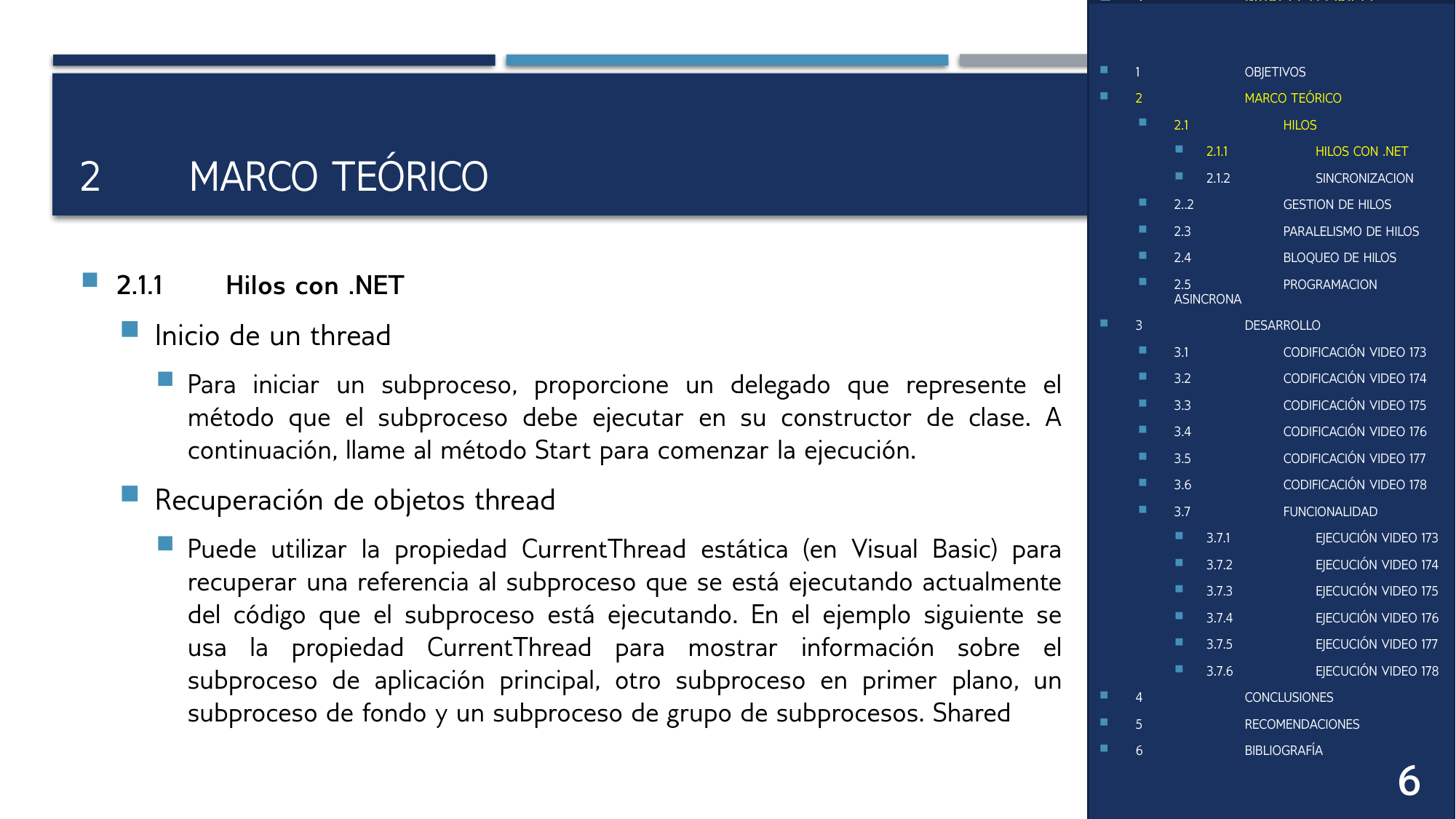

1	OBJETIVO
2	MARCO TEÓRICO
2.1	HILOS
2..2	PATRÓN MVC
3	DESARROLLO
3.1	CODIFICACIÓN VIDEO 173
3.2	CODIFICACIÓN VIDEO 174
3.3	CODIFICACIÓN VIDEO 175
3.4	CODIFICACIÓN VIDEO 176
3.5	CODIFICACIÓN VIDEO 177
3.6	CODIFICACIÓN VIDEO 178
3.7	FUNCIONALIDAD
3.7.1	EJECUCIÓN VIDEO 173
3.7.2	EJECUCIÓN VIDEO 174
3.7.3	EJECUCIÓN VIDEO 175
3.7.3	EJECUCIÓN VIDEO 176
3.7.3	EJECUCIÓN VIDEO 177
3.7.3	EJECUCIÓN VIDEO 178
4	CONCLUSIONES
5	RECOMENDACIONES
6	BIBLIOGRAFÍA
1	OBJETIVOS
2	MARCO TEÓRICO
2.1	HILOS
2.1.1	HILOS CON .NET
2.1.2	SINCRONIZACION
2..2	GESTION DE HILOS
2.3	PARALELISMO DE HILOS
2.4	BLOQUEO DE HILOS
2.5	PROGRAMACION ASINCRONA
3	DESARROLLO
3.1	CODIFICACIÓN VIDEO 173
3.2	CODIFICACIÓN VIDEO 174
3.3	CODIFICACIÓN VIDEO 175
3.4	CODIFICACIÓN VIDEO 176
3.5	CODIFICACIÓN VIDEO 177
3.6	CODIFICACIÓN VIDEO 178
3.7	FUNCIONALIDAD
3.7.1	EJECUCIÓN VIDEO 173
3.7.2	EJECUCIÓN VIDEO 174
3.7.3	EJECUCIÓN VIDEO 175
3.7.4	EJECUCIÓN VIDEO 176
3.7.5	EJECUCIÓN VIDEO 177
3.7.6	EJECUCIÓN VIDEO 178
4	CONCLUSIONES
5	RECOMENDACIONES
6	BIBLIOGRAFÍA
# 2	Marco teórico
2.1.1	Hilos con .NET
Inicio de un thread
Para iniciar un subproceso, proporcione un delegado que represente el método que el subproceso debe ejecutar en su constructor de clase. A continuación, llame al método Start para comenzar la ejecución.
Recuperación de objetos thread
Puede utilizar la propiedad CurrentThread estática (en Visual Basic) para recuperar una referencia al subproceso que se está ejecutando actualmente del código que el subproceso está ejecutando. En el ejemplo siguiente se usa la propiedad CurrentThread para mostrar información sobre el subproceso de aplicación principal, otro subproceso en primer plano, un subproceso de fondo y un subproceso de grupo de subprocesos. Shared

6
6